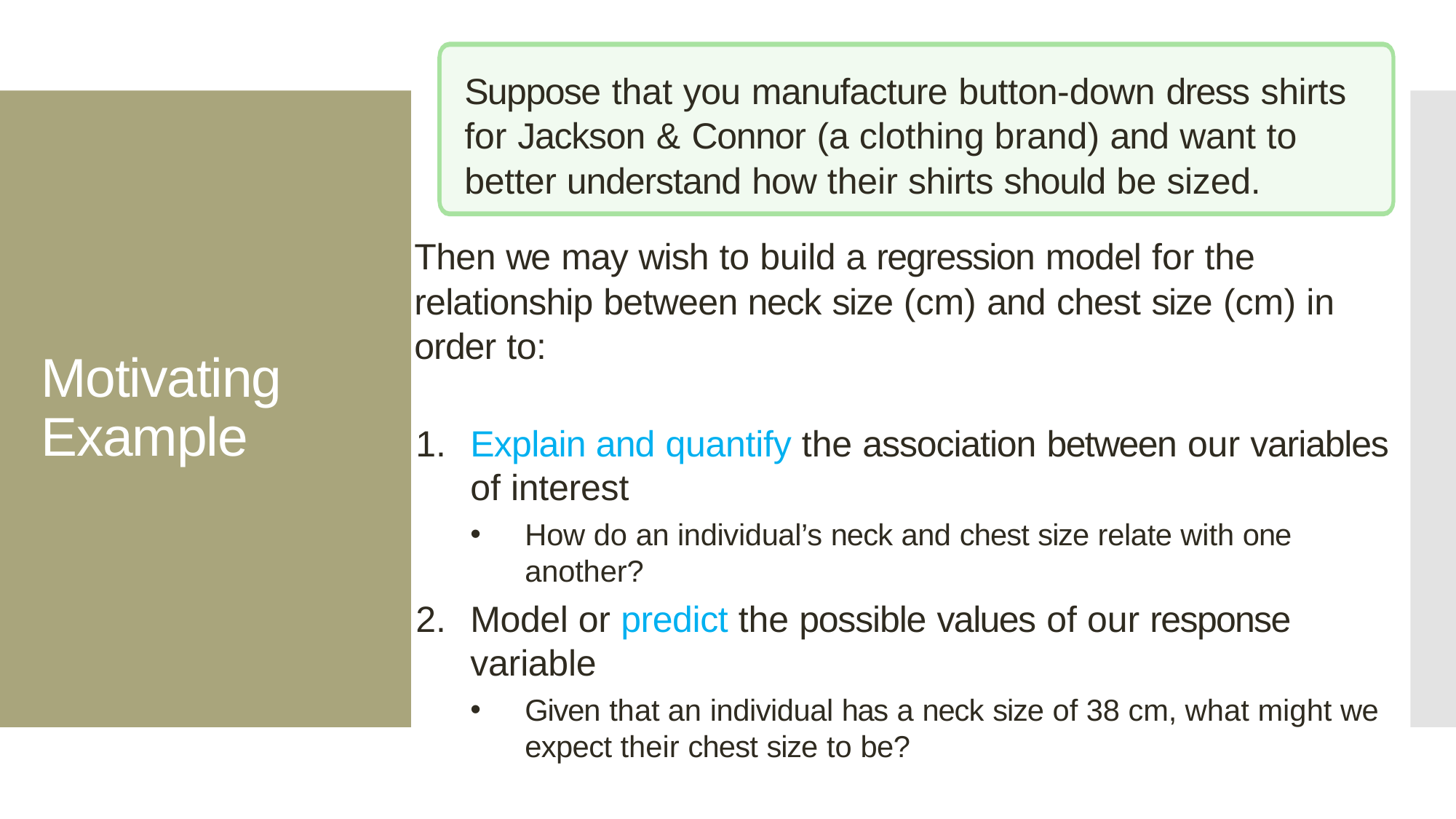

Suppose that you manufacture button-down dress shirts for Jackson & Connor (a clothing brand) and want to better understand how their shirts should be sized.
# Motivating Example
Then we may wish to build a regression model for the relationship between neck size (cm) and chest size (cm) in order to:

Explain and quantify the association between our variables of interest
How do an individual’s neck and chest size relate with one another?
Model or predict the possible values of our response variable
Given that an individual has a neck size of 38 cm, what might we expect their chest size to be?